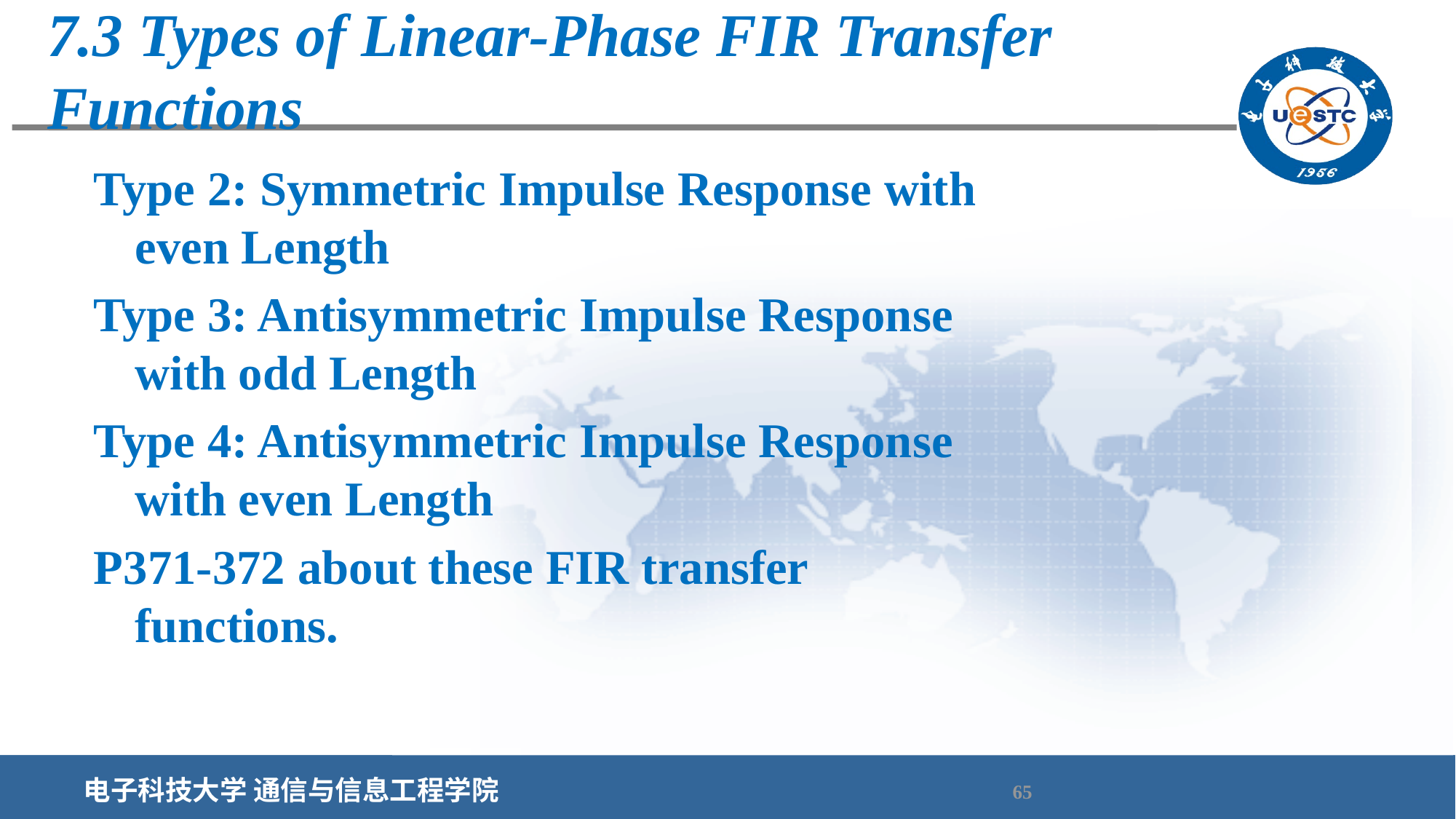

# 7.3 Types of Linear-Phase FIR Transfer Functions
Type 2: Symmetric Impulse Response with even Length
Type 3: Antisymmetric Impulse Response with odd Length
Type 4: Antisymmetric Impulse Response with even Length
P371-372 about these FIR transfer functions.